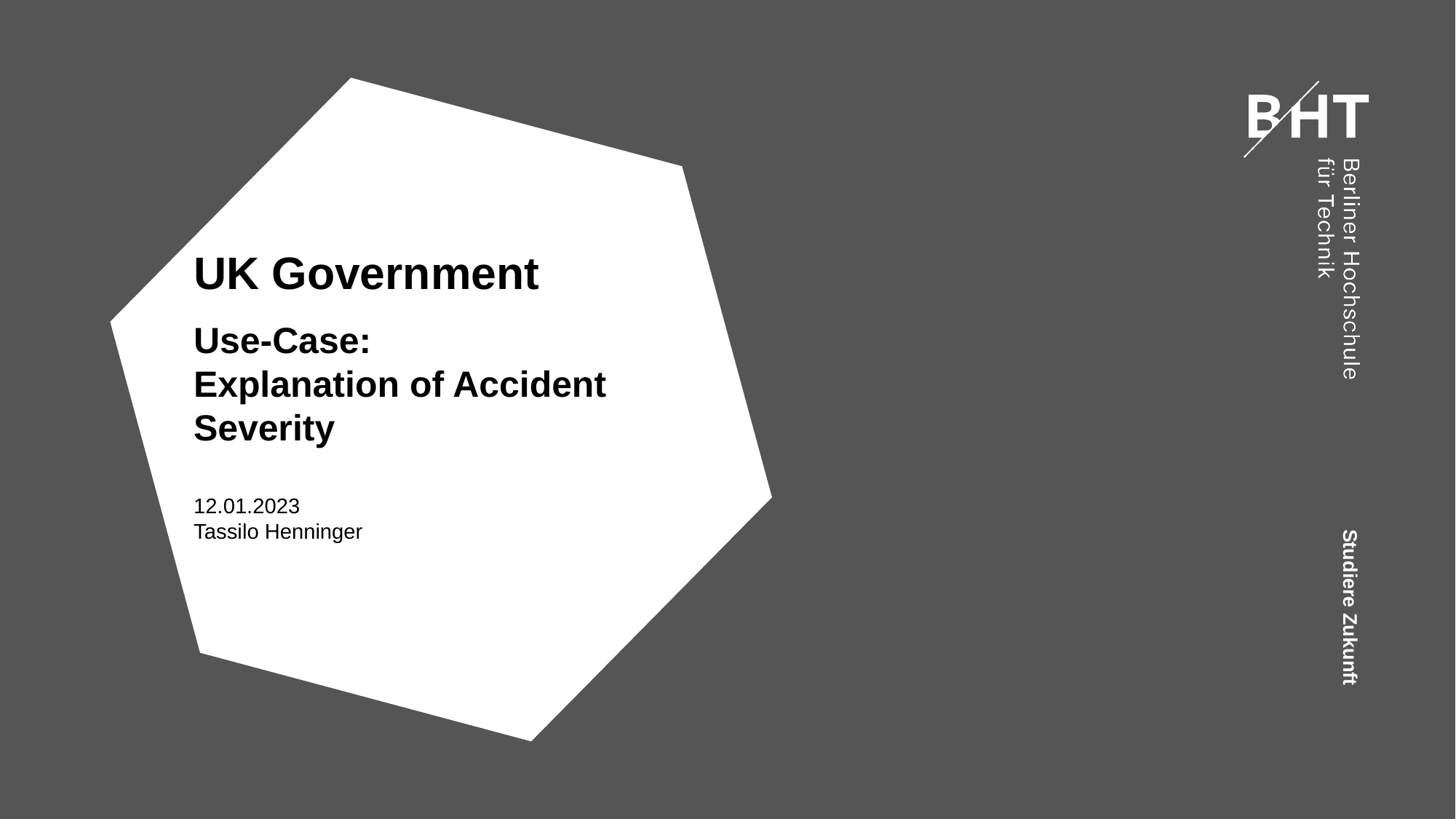

# UK Government d Use-Case: Explanation of Accident Severity

12.01.2023
Tassilo Henninger